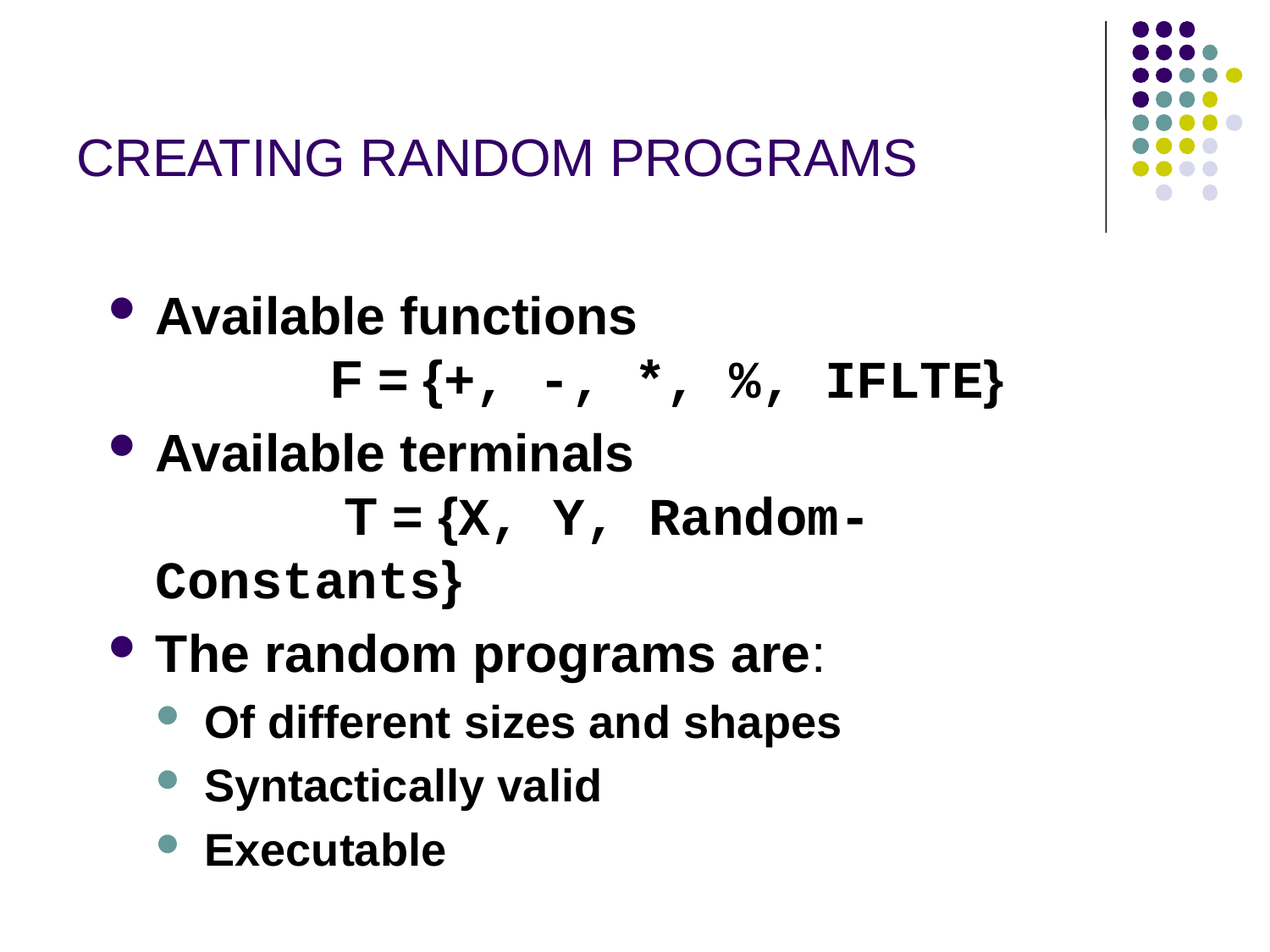

# CREATING RANDOM PROGRAMS
Available functions                                                F = {+, -, *, %, IFLTE}
Available terminals                                                  T = {X, Y, Random-Constants}
The random programs are:
Of different sizes and shapes
Syntactically valid
Executable